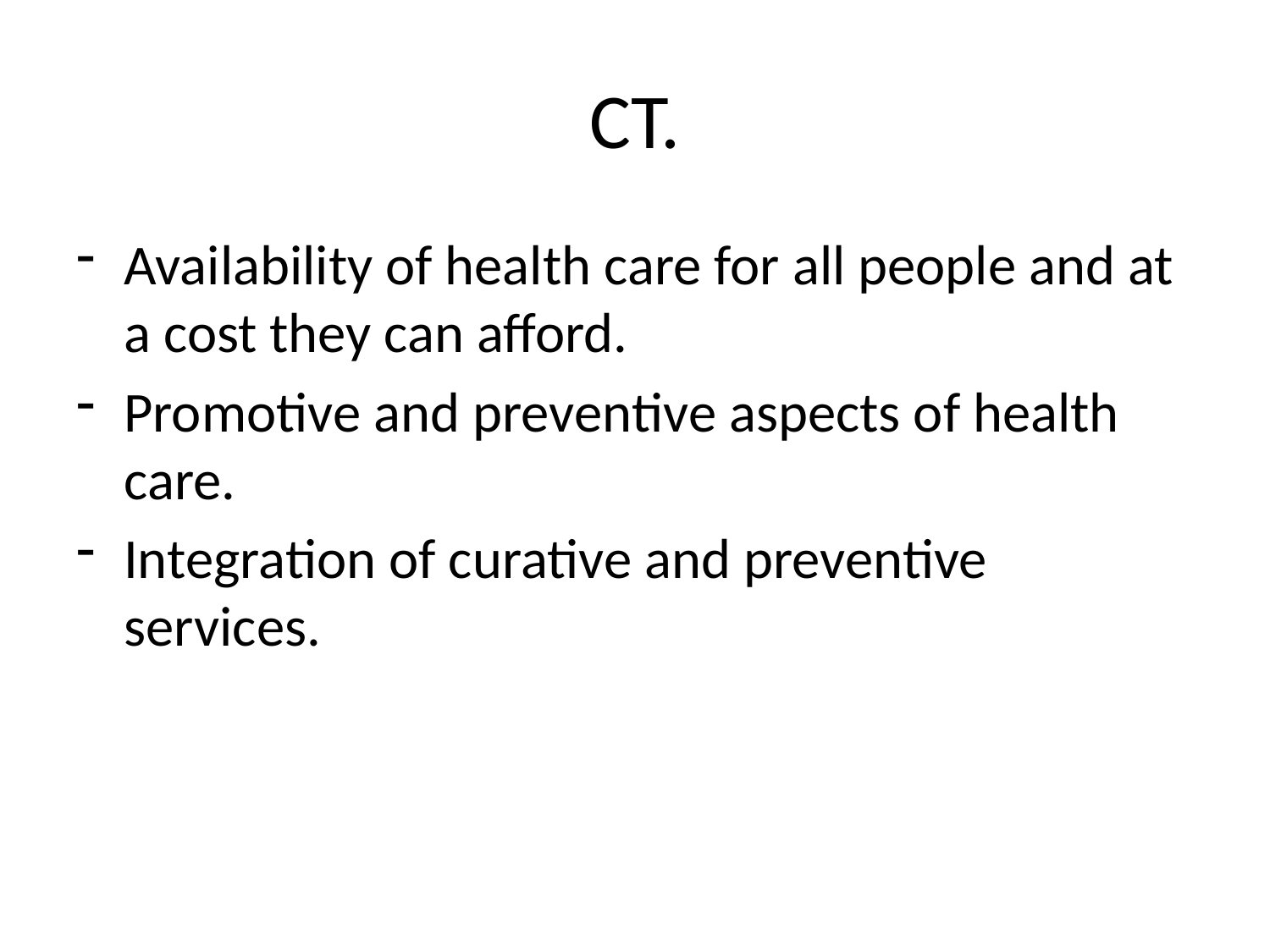

# CT.
Availability of health care for all people and at a cost they can afford.
Promotive and preventive aspects of health care.
Integration of curative and preventive services.